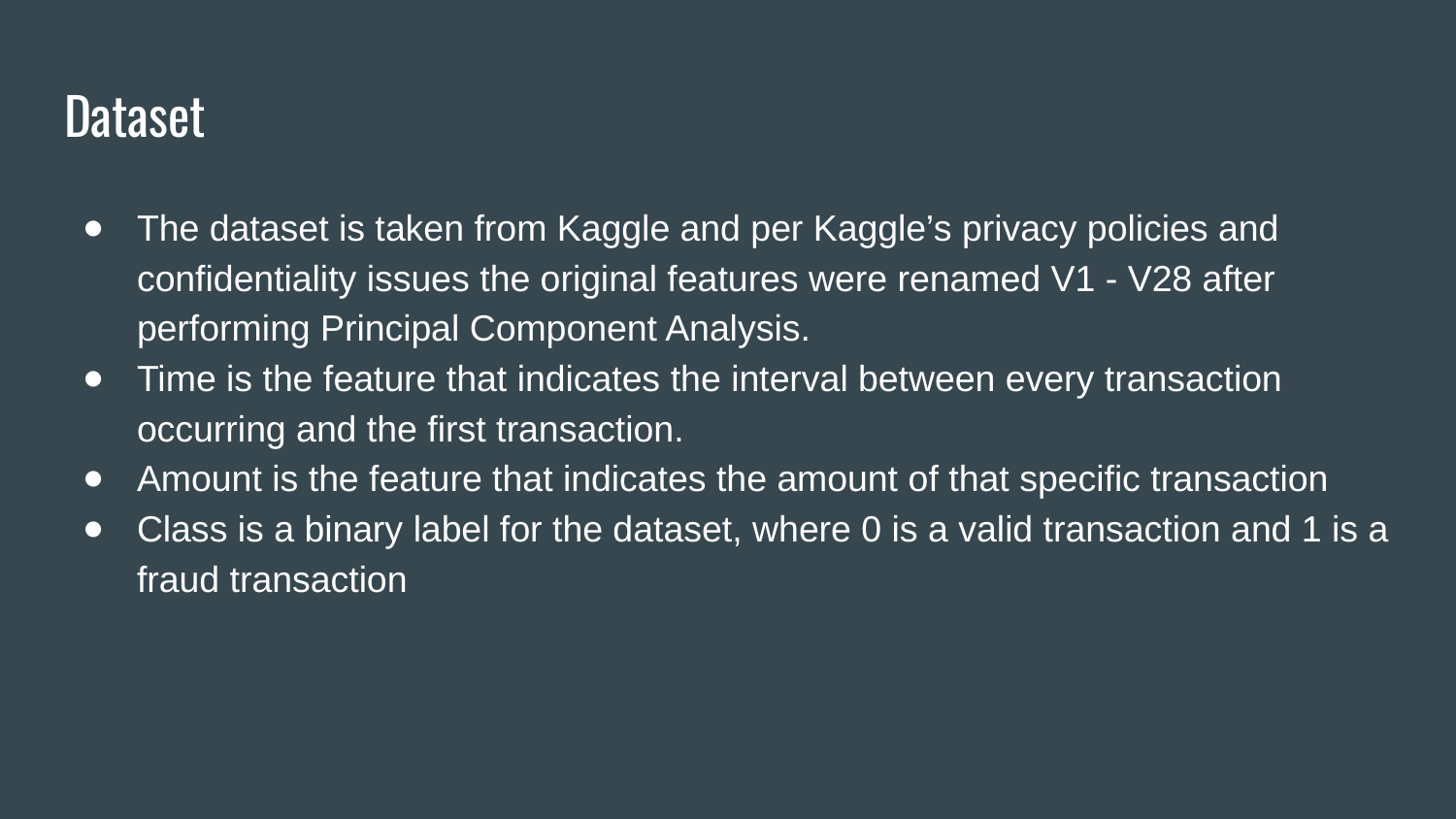

# Dataset
The dataset is taken from Kaggle and per Kaggle’s privacy policies and confidentiality issues the original features were renamed V1 - V28 after performing Principal Component Analysis.
Time is the feature that indicates the interval between every transaction occurring and the first transaction.
Amount is the feature that indicates the amount of that specific transaction
Class is a binary label for the dataset, where 0 is a valid transaction and 1 is a fraud transaction